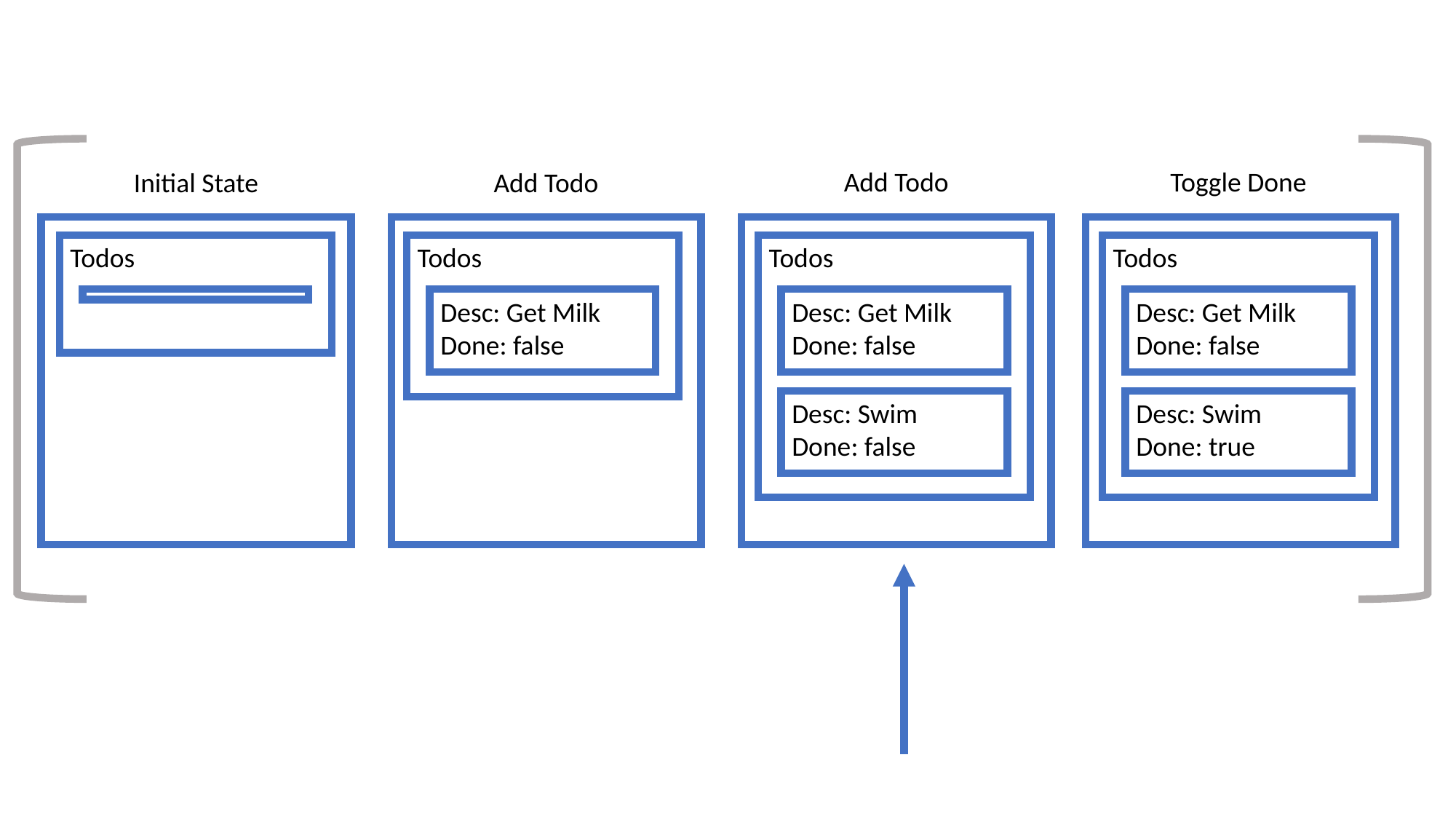

Add Todo
Toggle Done
Initial State
Add Todo

Todos
Desc: Get Milk
Done: false
Desc: Swim
Done: false

Todos
Desc: Get Milk
Done: false
Desc: Swim
Done: true
Todos
Todos
Desc: Get Milk
Done: false